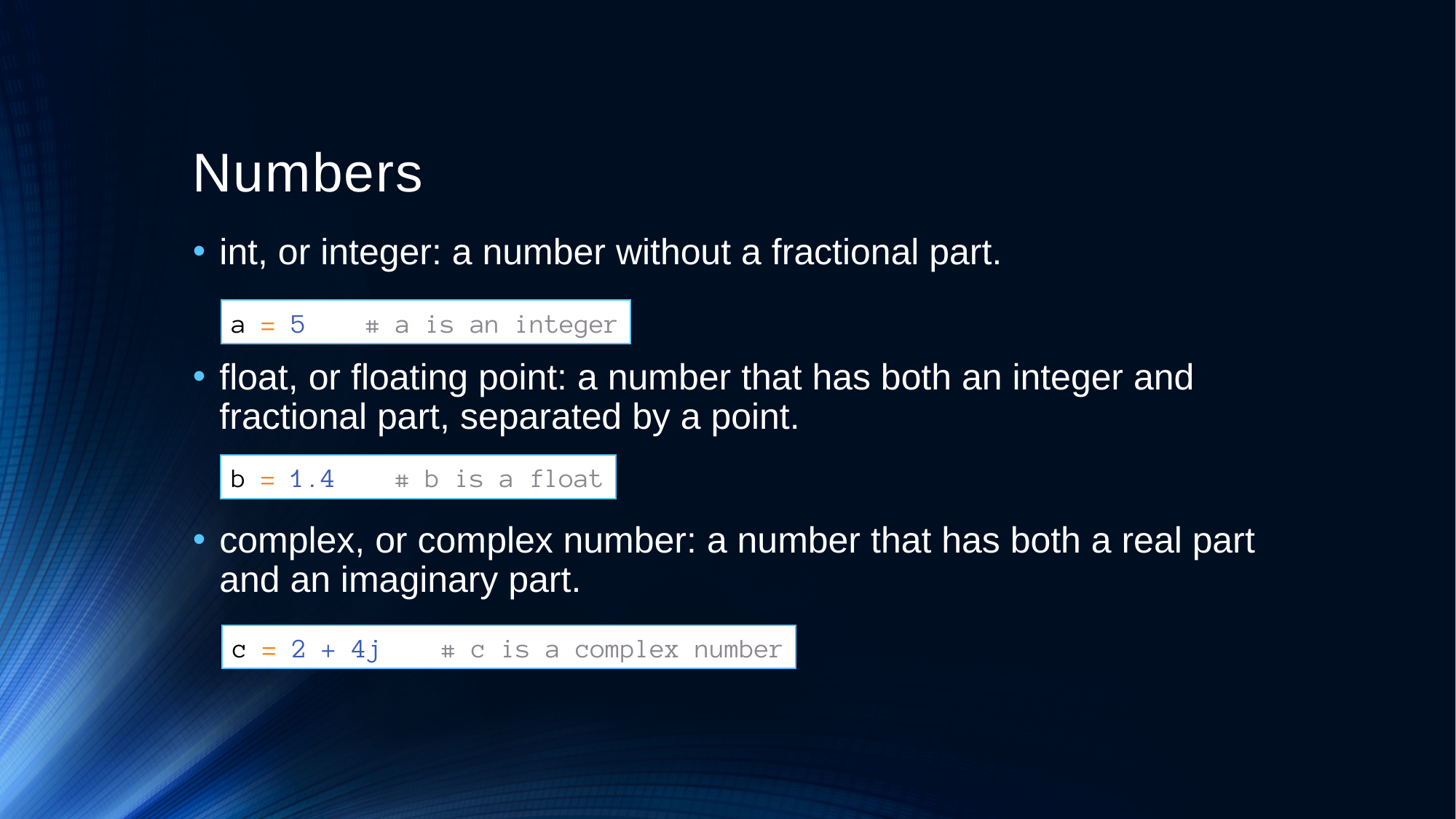

# Numbers
int, or integer: a number without a fractional part.
a = 5    # a is an integer
float, or floating point: a number that has both an integer and fractional part, separated by a point.
b = 1.4    # b is a float
complex, or complex number: a number that has both a real part and an imaginary part.
c = 2 + 4j    # c is a complex number